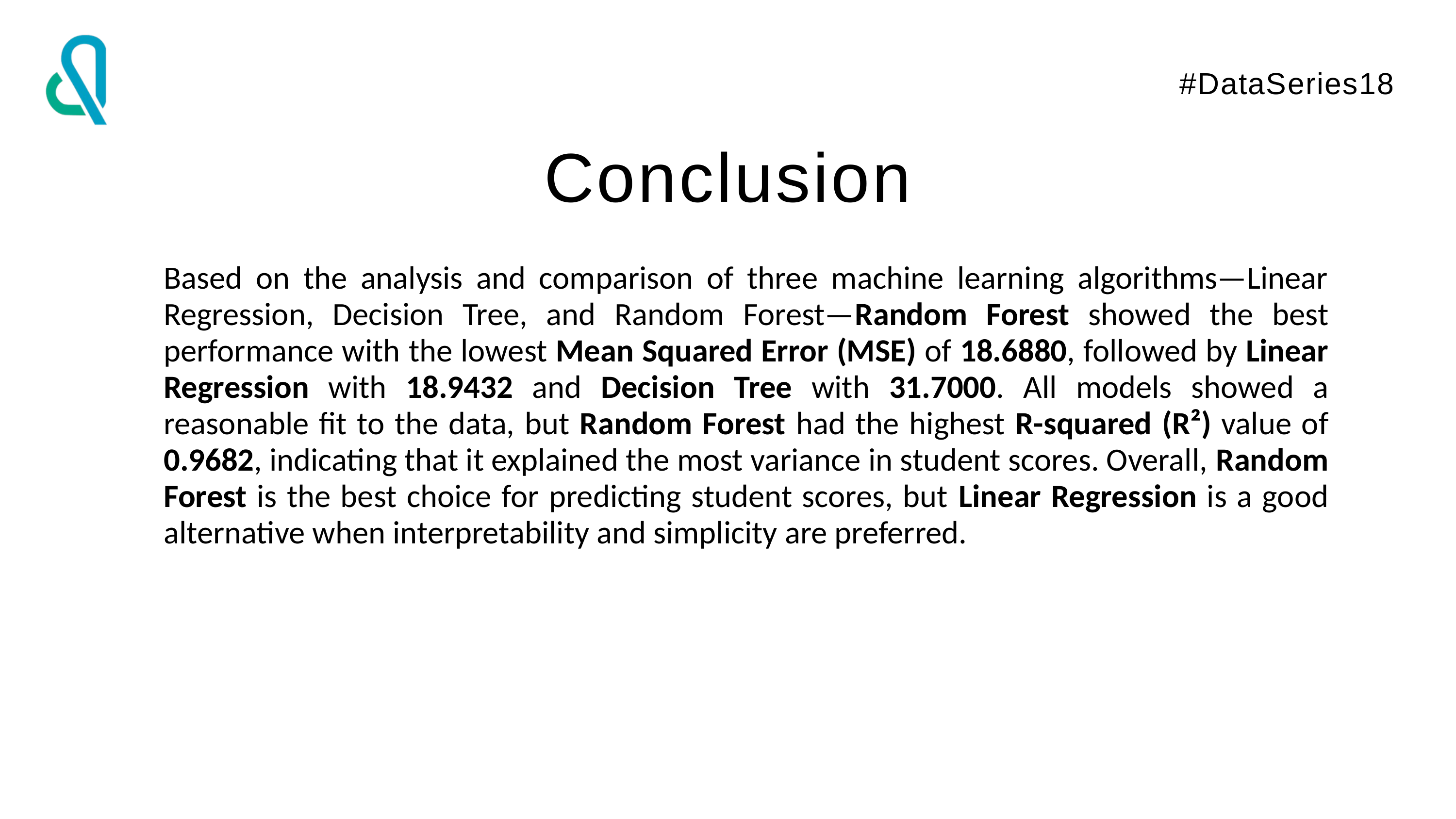

#DataSeries18
Conclusion
Based on the analysis and comparison of three machine learning algorithms—Linear Regression, Decision Tree, and Random Forest—Random Forest showed the best performance with the lowest Mean Squared Error (MSE) of 18.6880, followed by Linear Regression with 18.9432 and Decision Tree with 31.7000. All models showed a reasonable fit to the data, but Random Forest had the highest R-squared (R²) value of 0.9682, indicating that it explained the most variance in student scores. Overall, Random Forest is the best choice for predicting student scores, but Linear Regression is a good alternative when interpretability and simplicity are preferred.